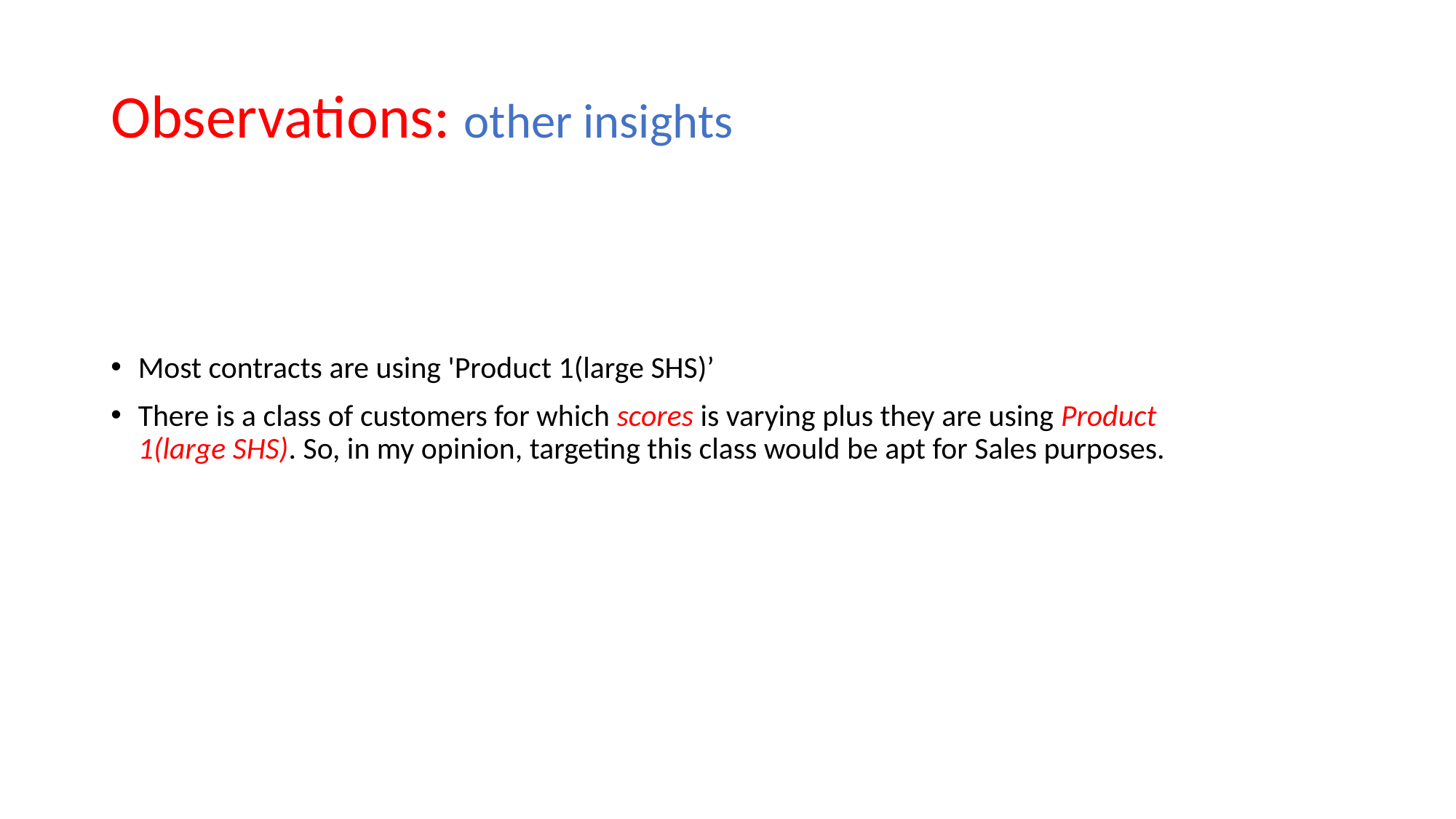

# Observations: other insights
Most contracts are using 'Product 1(large SHS)’
There is a class of customers for which scores is varying plus they are using Product 1(large SHS). So, in my opinion, targeting this class would be apt for Sales purposes.